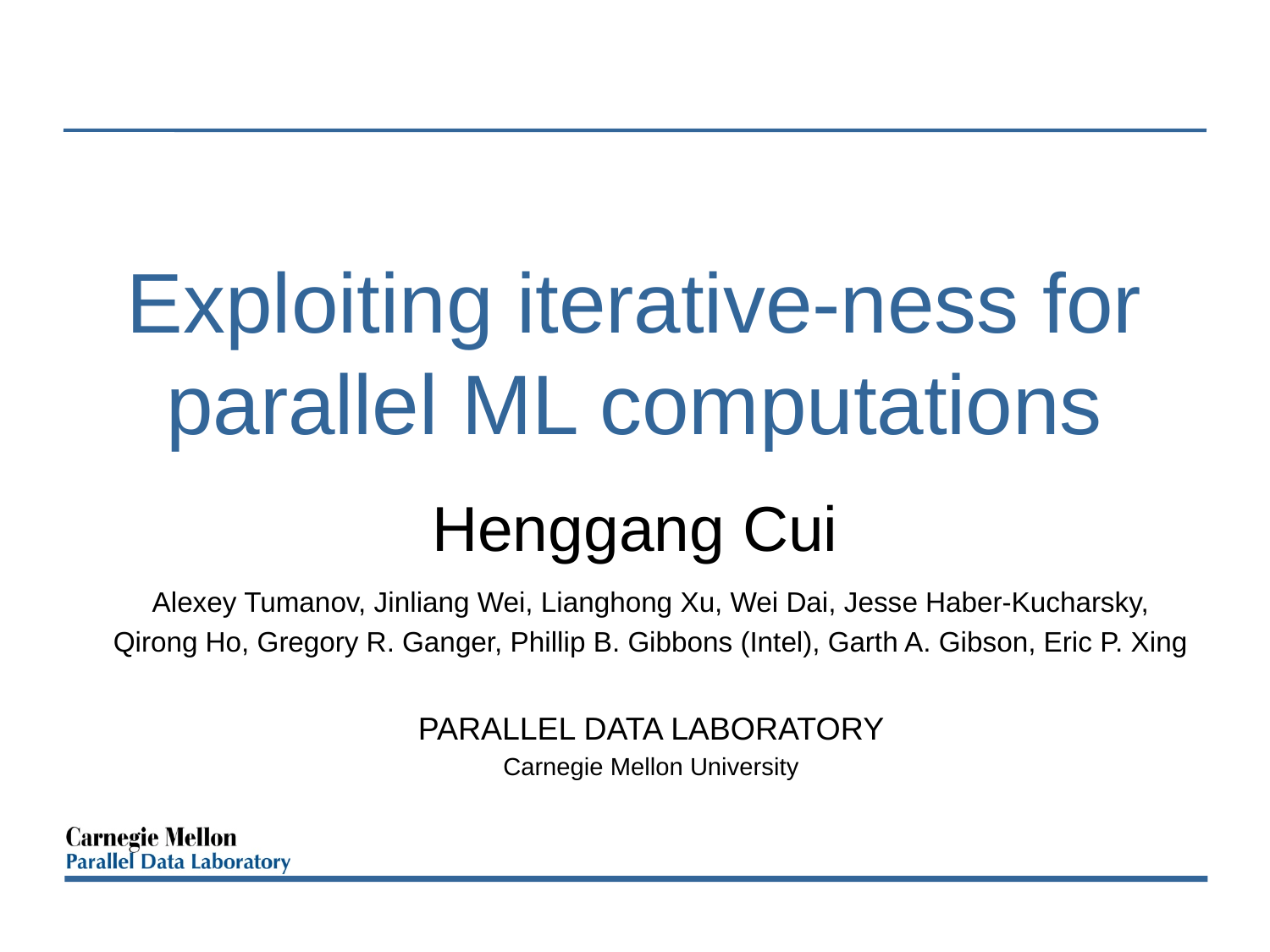

# Exploiting iterative-ness for parallel ML computations
Henggang Cui
Alexey Tumanov, Jinliang Wei, Lianghong Xu, Wei Dai, Jesse Haber-Kucharsky,
Qirong Ho, Gregory R. Ganger, Phillip B. Gibbons (Intel), Garth A. Gibson, Eric P. Xing

PARALLEL DATA LABORATORY
Carnegie Mellon University